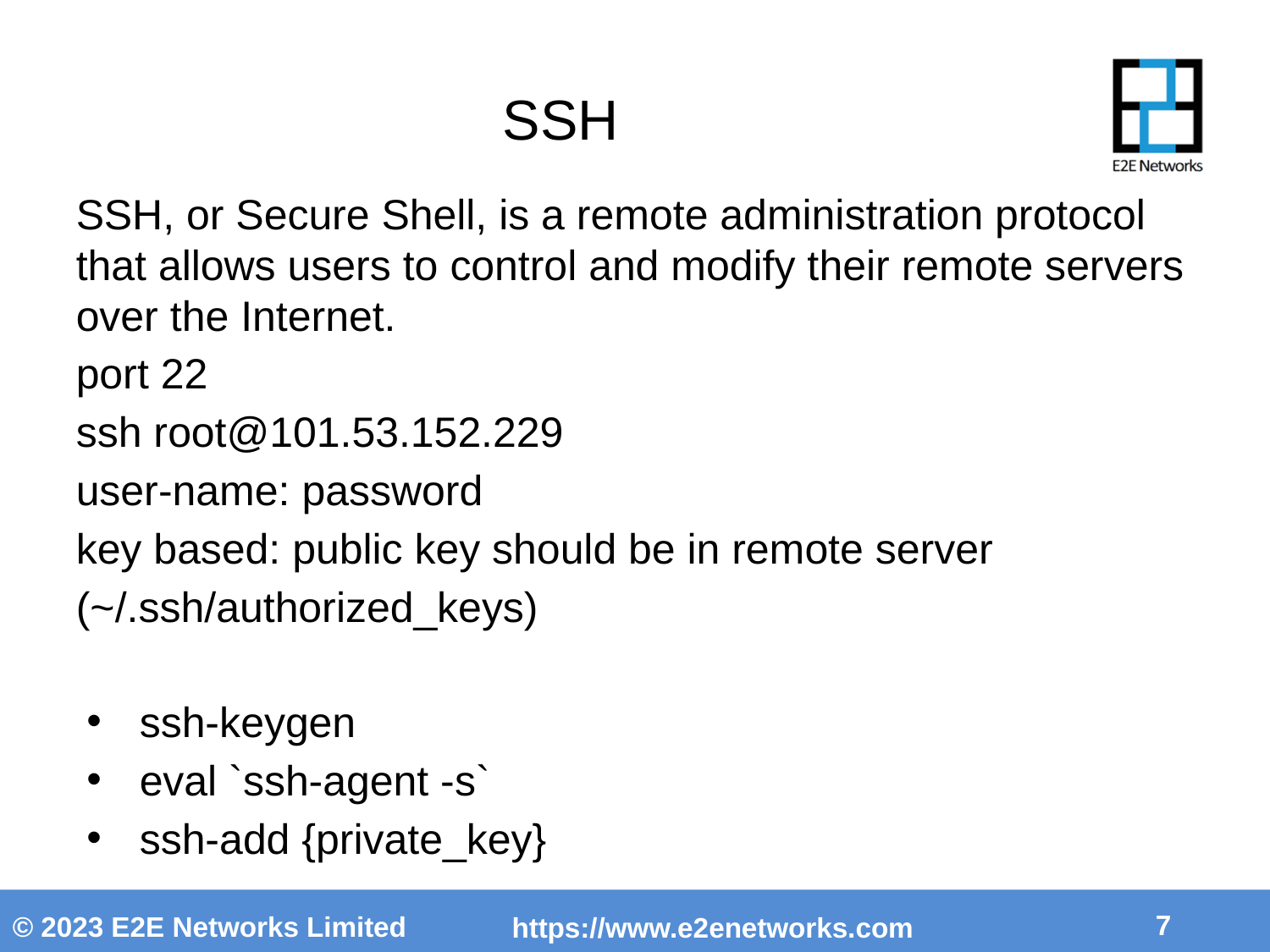

SSH
SSH, or Secure Shell, is a remote administration protocol that allows users to control and modify their remote servers over the Internet.
port 22
ssh root@101.53.152.229
user-name: password
key based: public key should be in remote server (~/.ssh/authorized_keys)

ssh-keygen
eval `ssh-agent -s`
ssh-add {private_key}